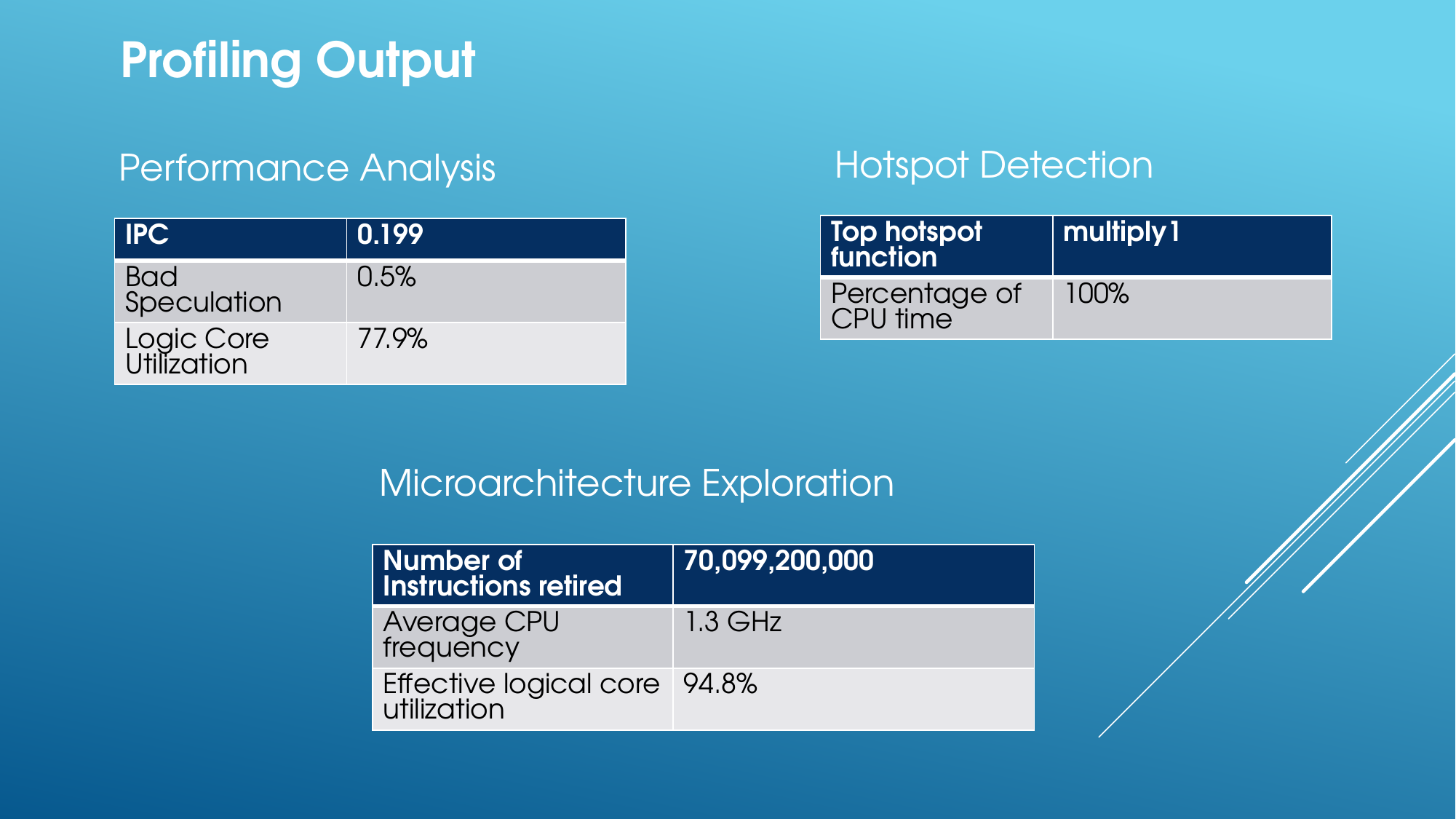

Profiling Output
Hotspot Detection
Performance Analysis
| Top hotspot function | multiply1 |
| --- | --- |
| Percentage of CPU time | 100% |
| IPC | 0.199 |
| --- | --- |
| Bad Speculation | 0.5% |
| Logic Core Utilization | 77.9% |
Microarchitecture Exploration
| Number of Instructions retired | 70,099,200,000 |
| --- | --- |
| Average CPU frequency | 1.3 GHz |
| Effective logical core utilization | 94.8% |